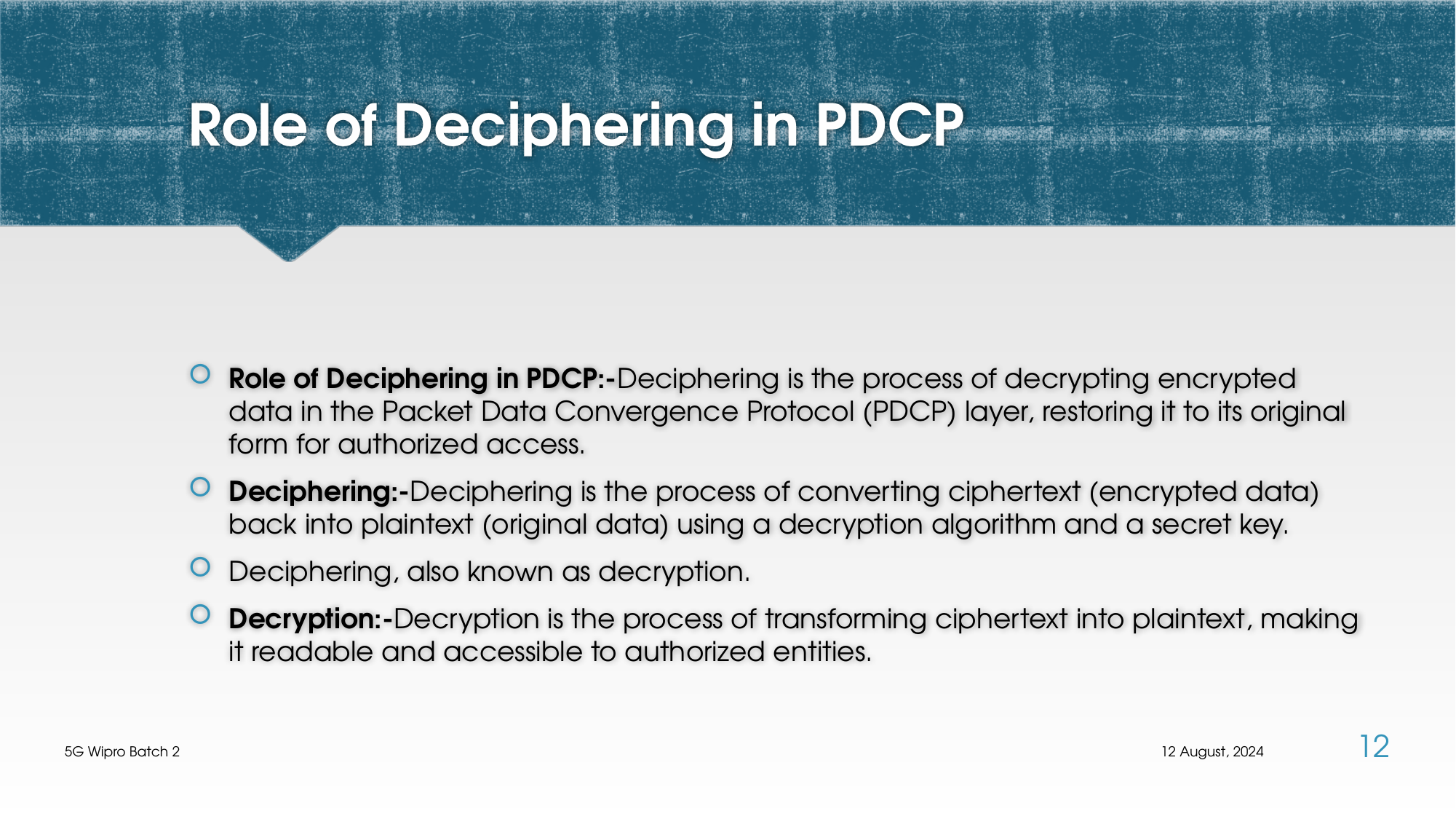

# Role of Deciphering in PDCP
Role of Deciphering in PDCP:-Deciphering is the process of decrypting encrypted data in the Packet Data Convergence Protocol (PDCP) layer, restoring it to its original form for authorized access.
Deciphering:-Deciphering is the process of converting ciphertext (encrypted data) back into plaintext (original data) using a decryption algorithm and a secret key.
Deciphering, also known as decryption.
Decryption:-Decryption is the process of transforming ciphertext into plaintext, making it readable and accessible to authorized entities.

12
5G Wipro Batch 2
12 August, 2024